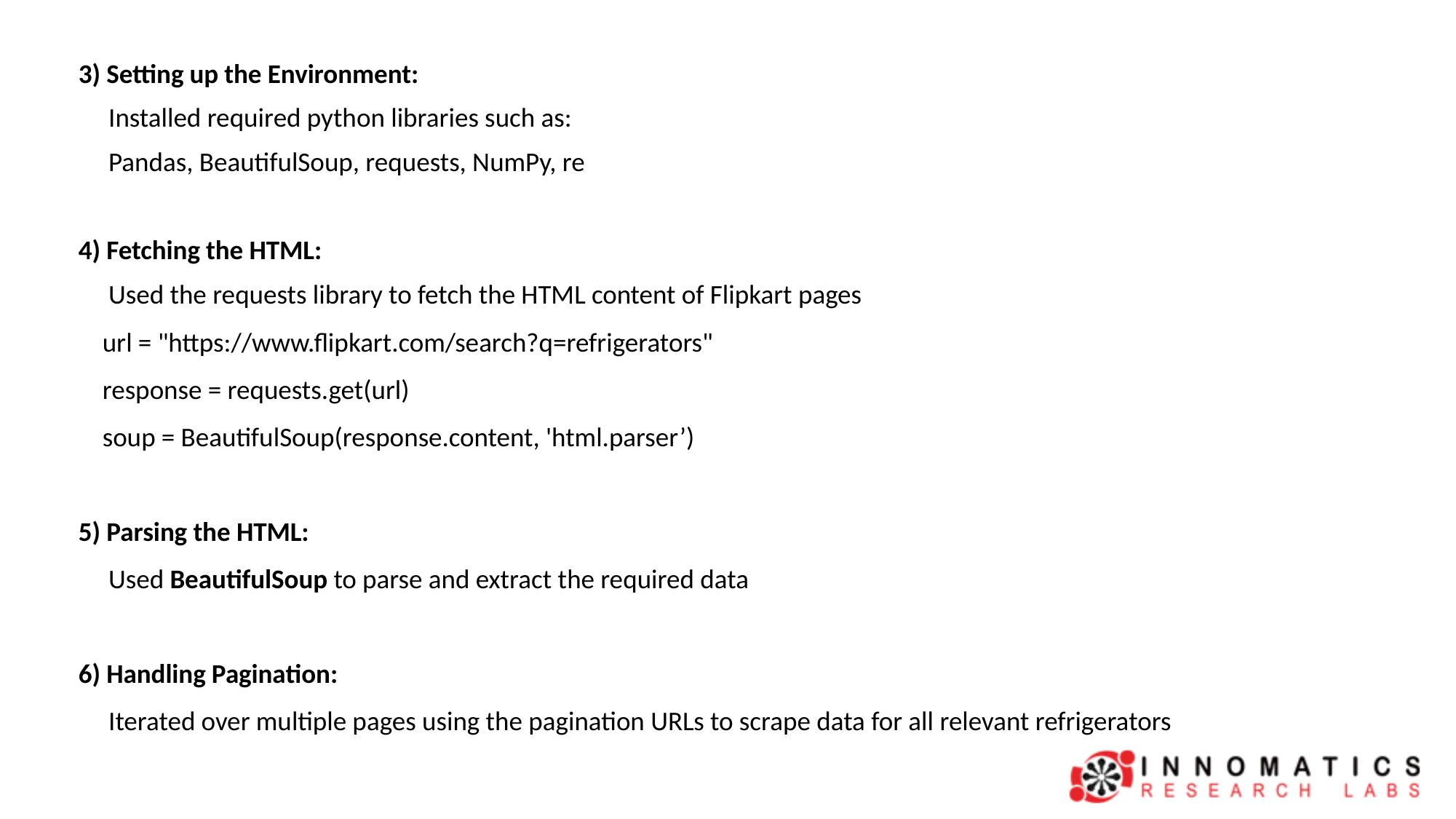

3) Setting up the Environment:
     Installed required python libraries such as:
     Pandas, BeautifulSoup, requests, NumPy, re

4) Fetching the HTML:
     Used the requests library to fetch the HTML content of Flipkart pages
    url = "https://www.flipkart.com/search?q=refrigerators"
    response = requests.get(url)
    soup = BeautifulSoup(response.content, 'html.parser’)

5) Parsing the HTML:
     Used BeautifulSoup to parse and extract the required data

6) Handling Pagination:
     Iterated over multiple pages using the pagination URLs to scrape data for all relevant refrigerators